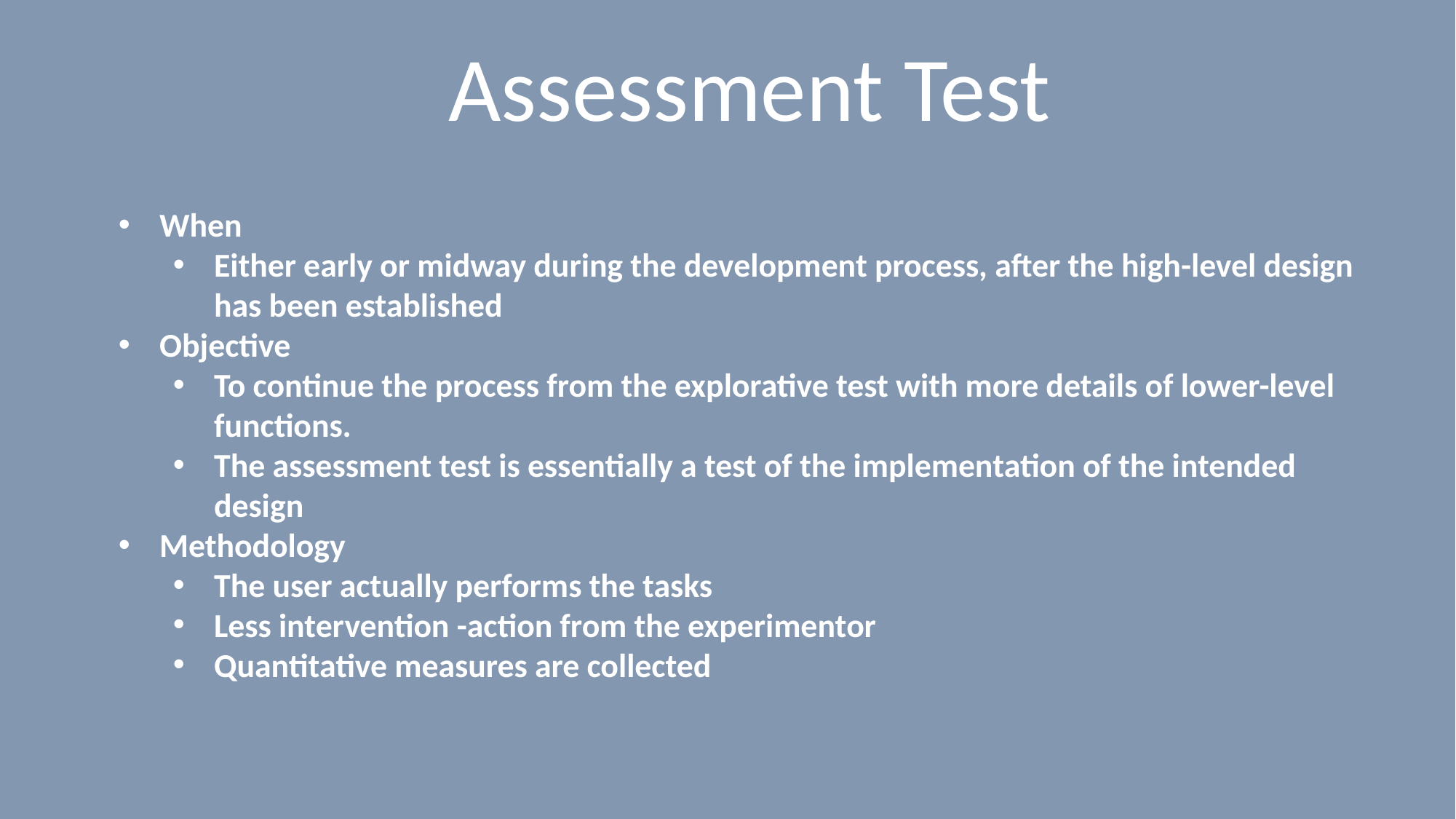

# Assessment Test
When
Either early or midway during the development process, after the high-level design has been established
Objective
To continue the process from the explorative test with more details of lower-level functions.
The assessment test is essentially a test of the implementation of the intended design
Methodology
The user actually performs the tasks
Less intervention -action from the experimentor
Quantitative measures are collected